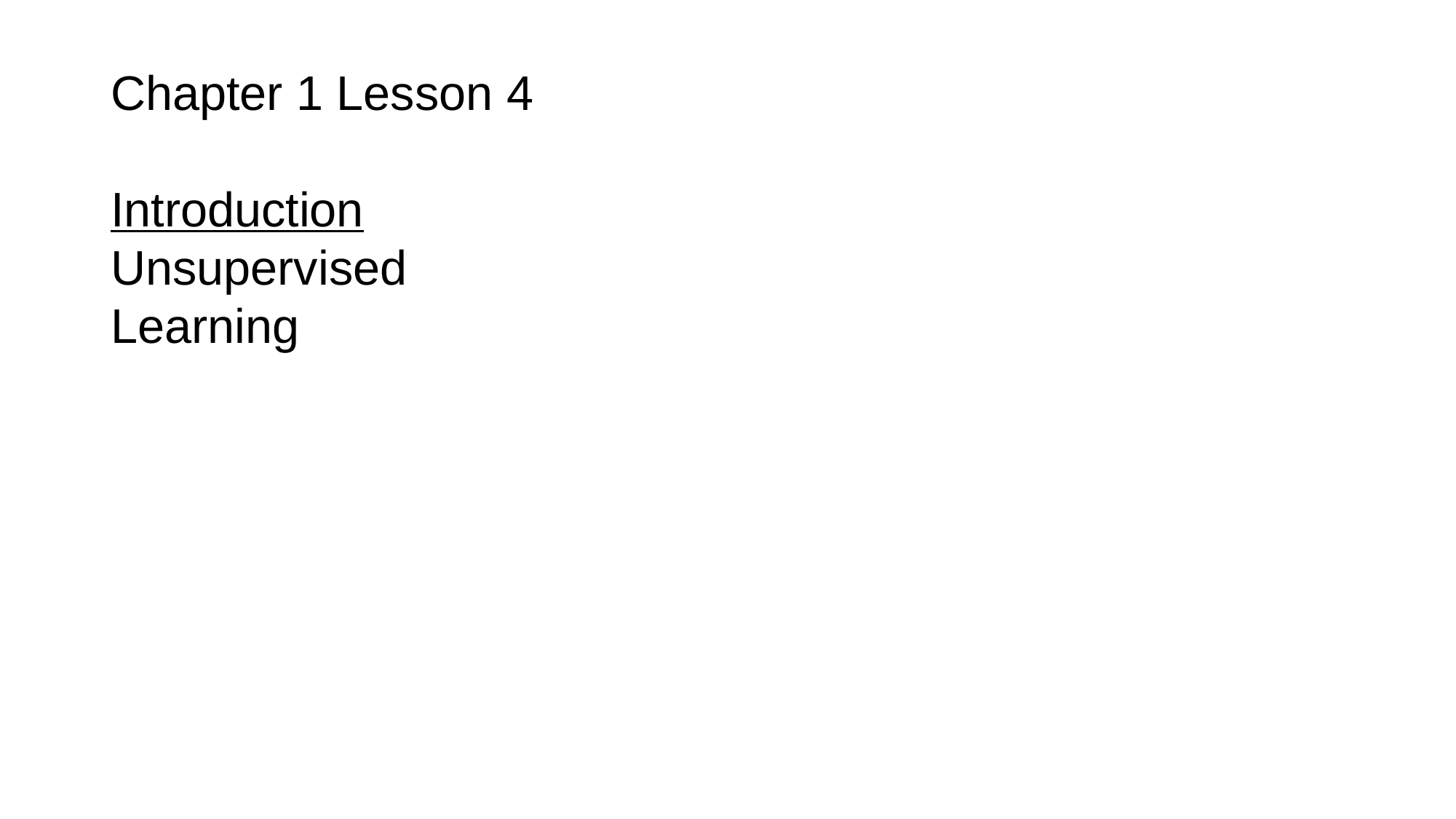

Chapter 1 Lesson 4

Introduction
Unsupervised
Learning